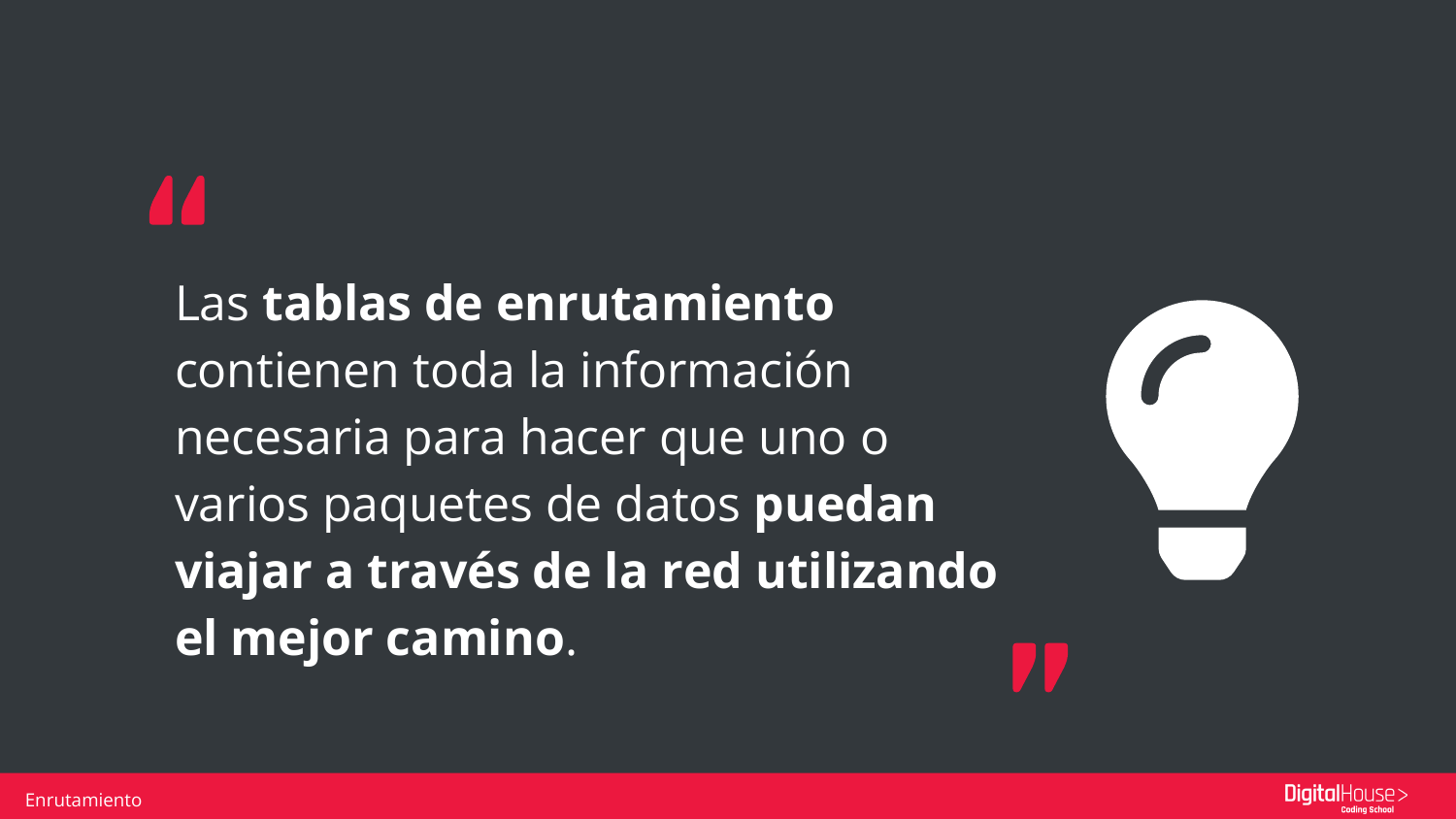

Las tablas de enrutamiento contienen toda la información necesaria para hacer que uno o varios paquetes de datos puedan viajar a través de la red utilizando el mejor camino.